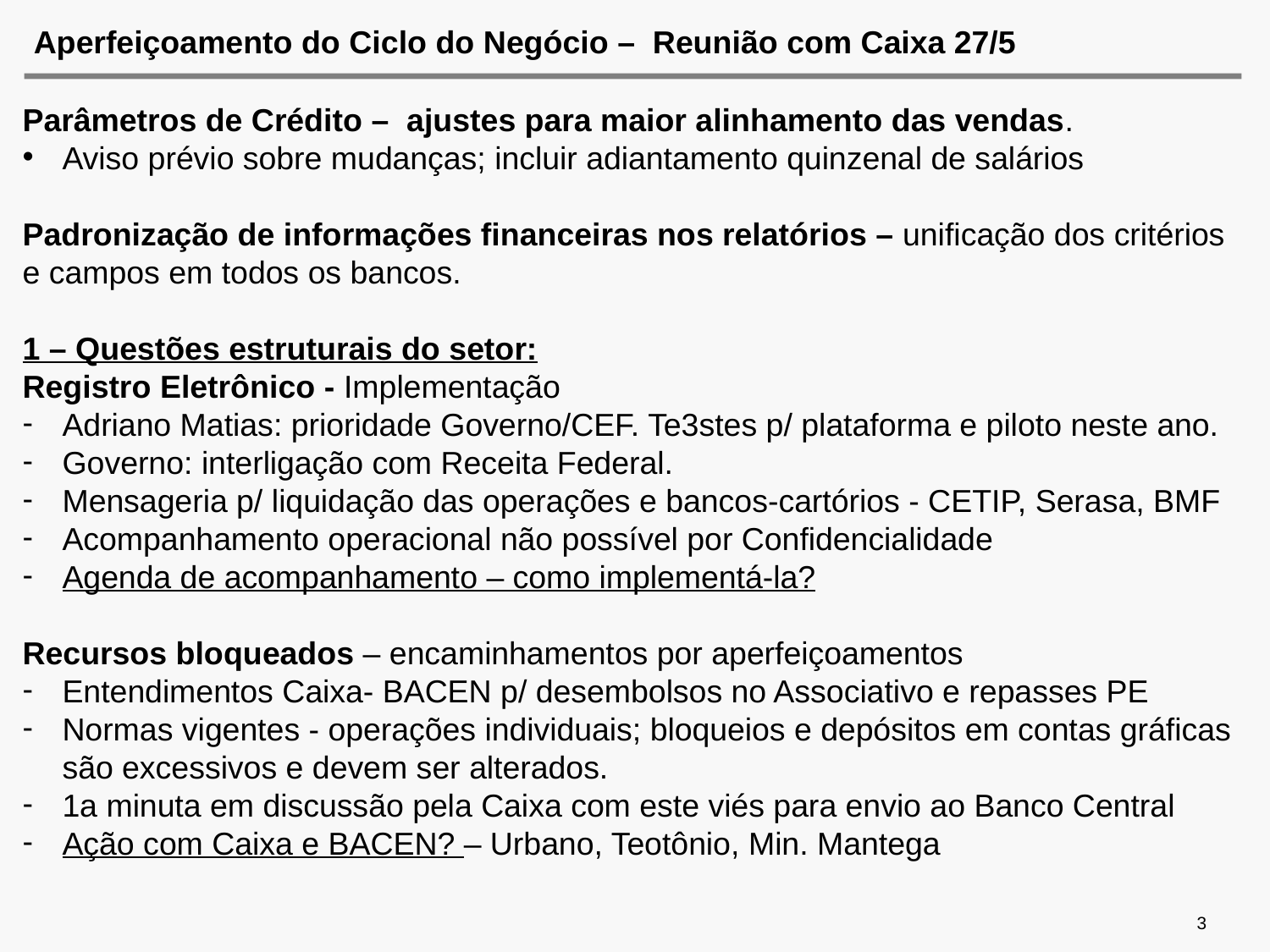

# Aperfeiçoamento do Ciclo do Negócio –  Reunião com Caixa 27/5

Parâmetros de Crédito –  ajustes para maior alinhamento das vendas.
Aviso prévio sobre mudanças; incluir adiantamento quinzenal de salários

Padronização de informações financeiras nos relatórios – unificação dos critérios e campos em todos os bancos.

1 – Questões estruturais do setor:
Registro Eletrônico - Implementação
Adriano Matias: prioridade Governo/CEF. Te3stes p/ plataforma e piloto neste ano.
Governo: interligação com Receita Federal.
Mensageria p/ liquidação das operações e bancos-cartórios - CETIP, Serasa, BMF
Acompanhamento operacional não possível por Confidencialidade
Agenda de acompanhamento – como implementá-la?

Recursos bloqueados – encaminhamentos por aperfeiçoamentos
Entendimentos Caixa- BACEN p/ desembolsos no Associativo e repasses PE
Normas vigentes - operações individuais; bloqueios e depósitos em contas gráficas são excessivos e devem ser alterados.
1a minuta em discussão pela Caixa com este viés para envio ao Banco Central
Ação com Caixa e BACEN? – Urbano, Teotônio, Min. Mantega

3